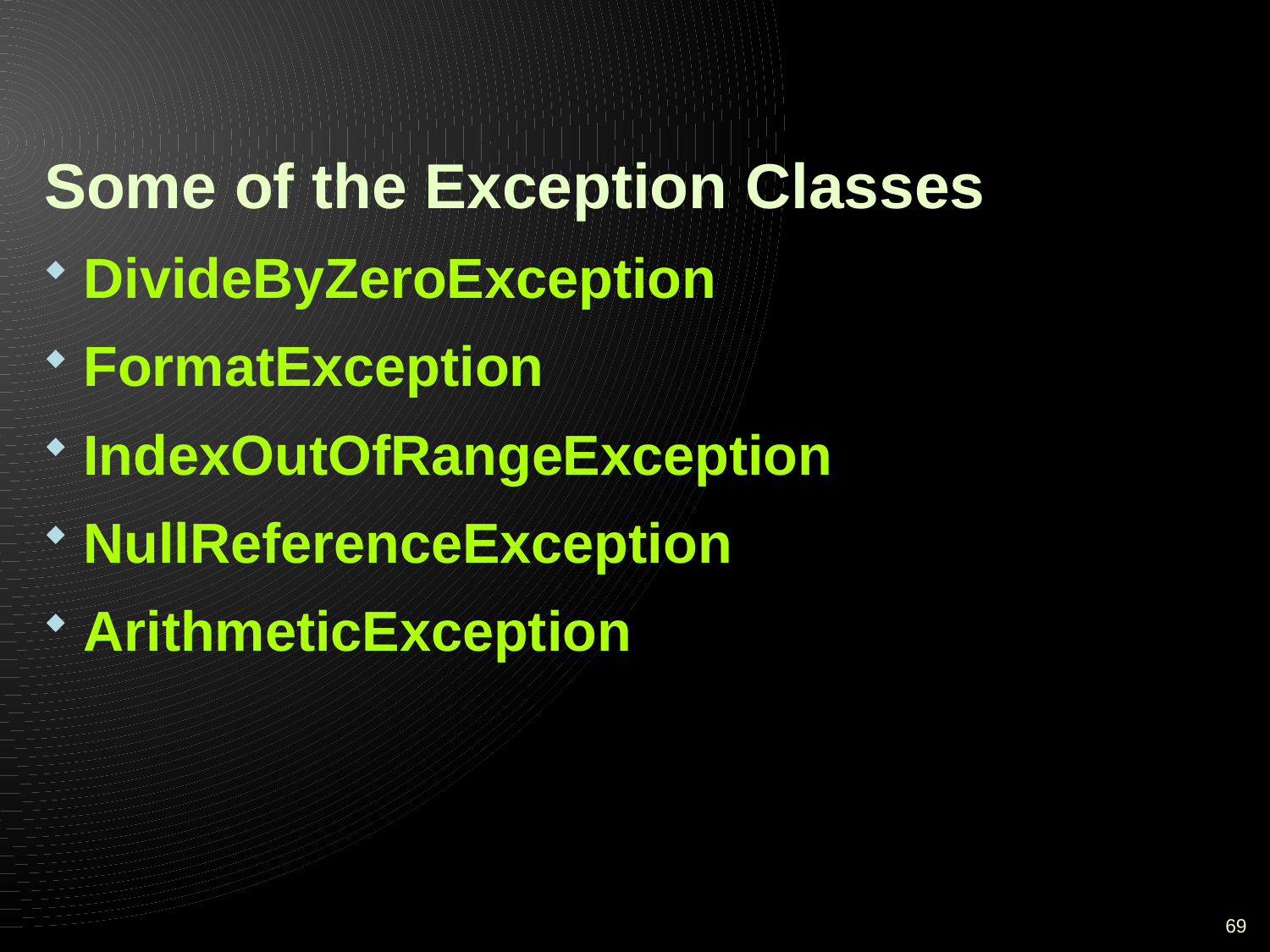

#
Some of the Exception Classes
DivideByZeroException
FormatException
IndexOutOfRangeException
NullReferenceException
ArithmeticException

69